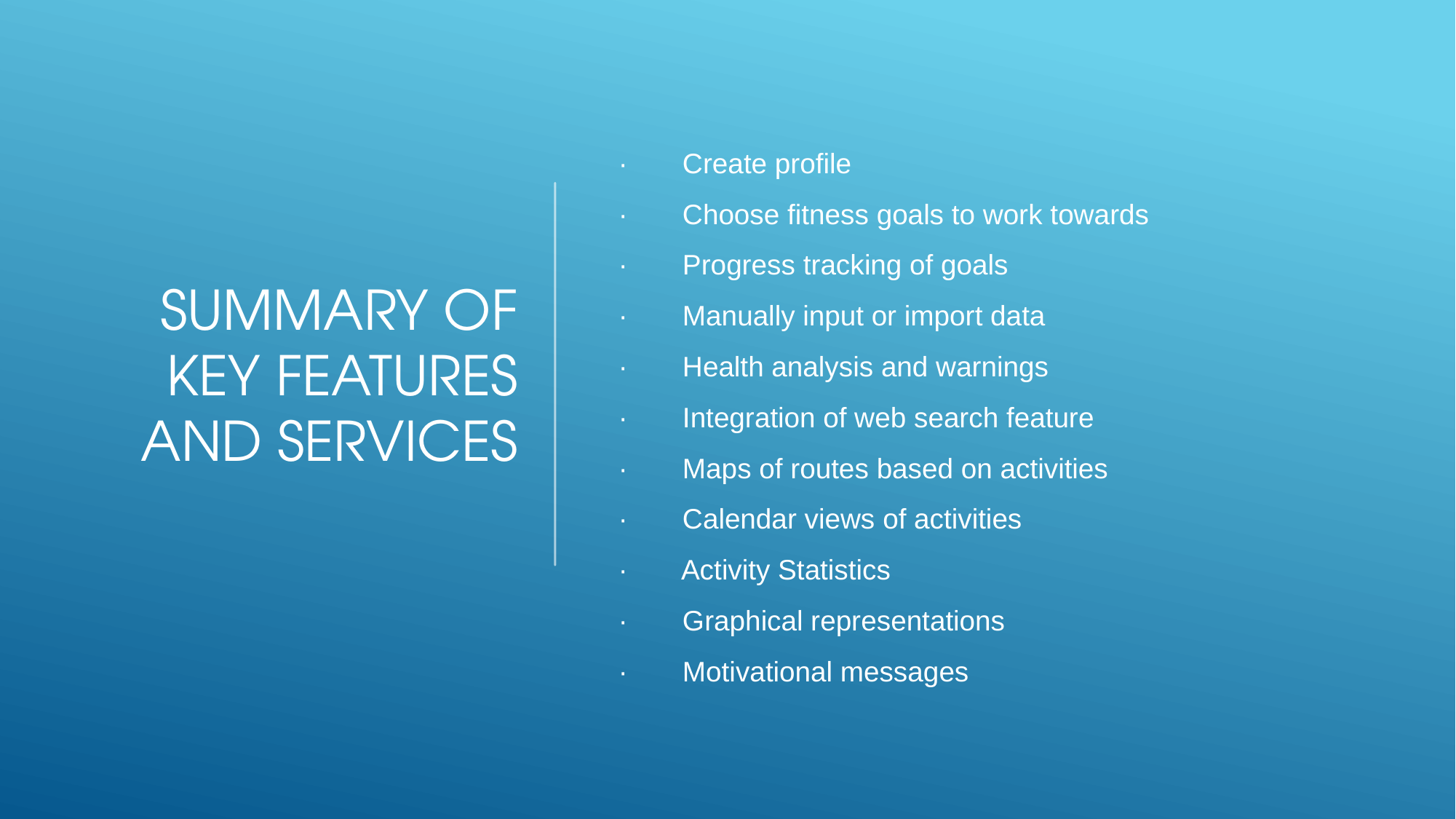

# Summary of key features and services
·       Create profile
·       Choose fitness goals to work towards
·       Progress tracking of goals
·       Manually input or import data
·       Health analysis and warnings
·       Integration of web search feature
·       Maps of routes based on activities
·       Calendar views of activities
·       Activity Statistics
·       Graphical representations
·       Motivational messages